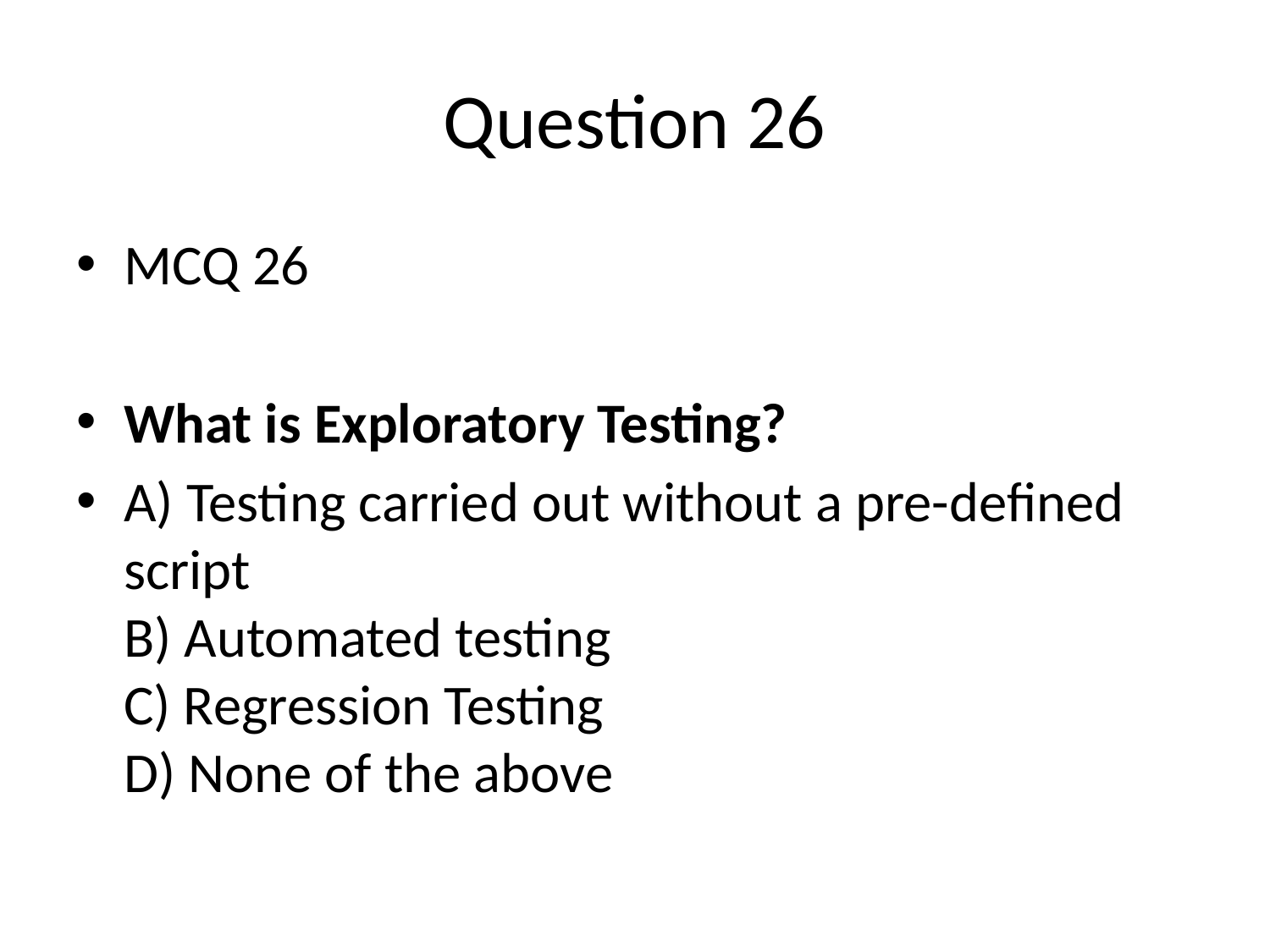

# Question 26
MCQ 26

What is Exploratory Testing?
A) Testing carried out without a pre-defined script
B) Automated testing
C) Regression Testing
D) None of the above